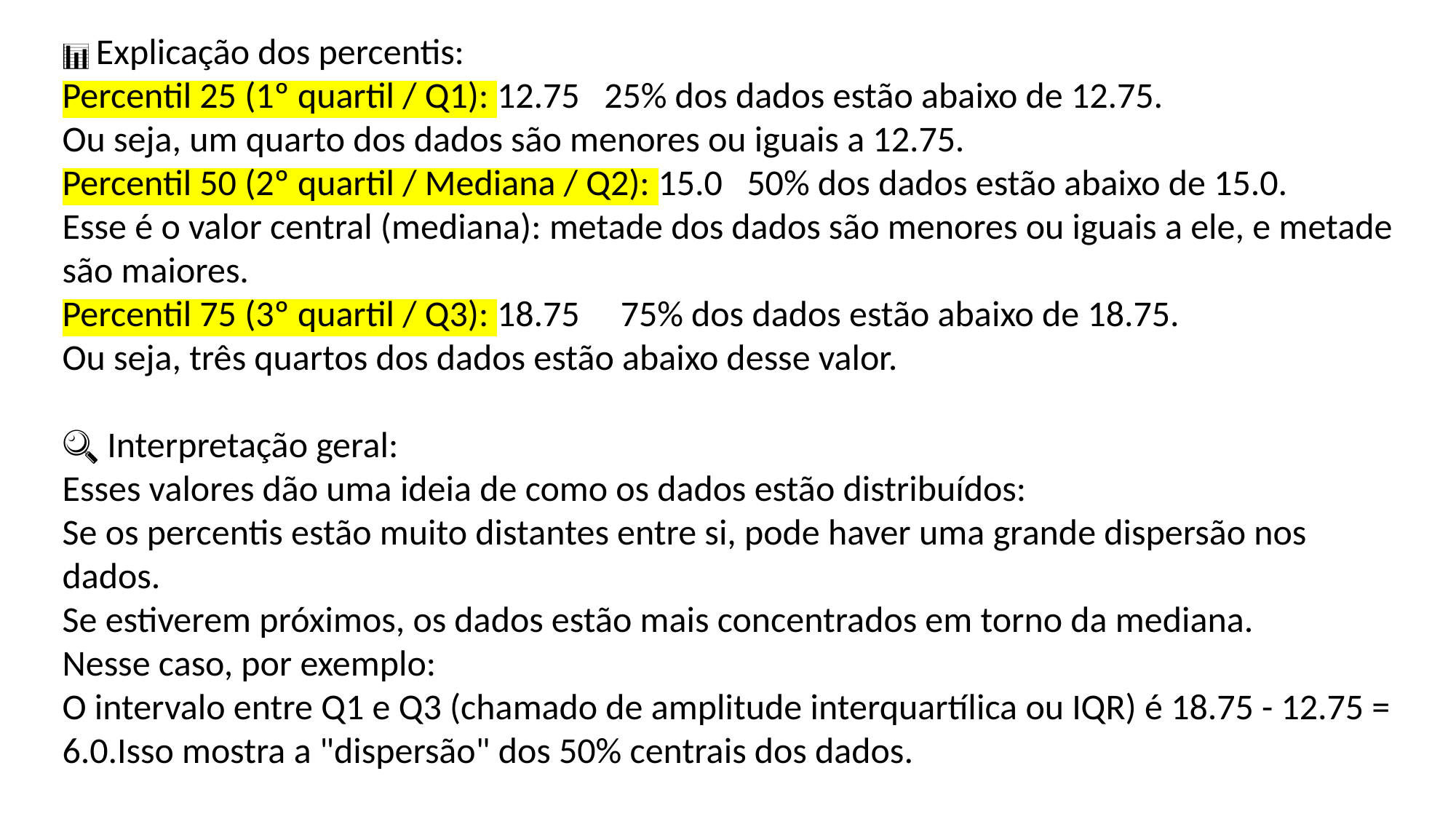

📊 Explicação dos percentis:
Percentil 25 (1º quartil / Q1): 12.75   25% dos dados estão abaixo de 12.75.
Ou seja, um quarto dos dados são menores ou iguais a 12.75.
Percentil 50 (2º quartil / Mediana / Q2): 15.0   50% dos dados estão abaixo de 15.0.
Esse é o valor central (mediana): metade dos dados são menores ou iguais a ele, e metade são maiores.
Percentil 75 (3º quartil / Q3): 18.75     75% dos dados estão abaixo de 18.75.
Ou seja, três quartos dos dados estão abaixo desse valor.

🔍 Interpretação geral:
Esses valores dão uma ideia de como os dados estão distribuídos:
Se os percentis estão muito distantes entre si, pode haver uma grande dispersão nos dados.
Se estiverem próximos, os dados estão mais concentrados em torno da mediana.
Nesse caso, por exemplo:
O intervalo entre Q1 e Q3 (chamado de amplitude interquartílica ou IQR) é 18.75 - 12.75 = 6.0.Isso mostra a "dispersão" dos 50% centrais dos dados.